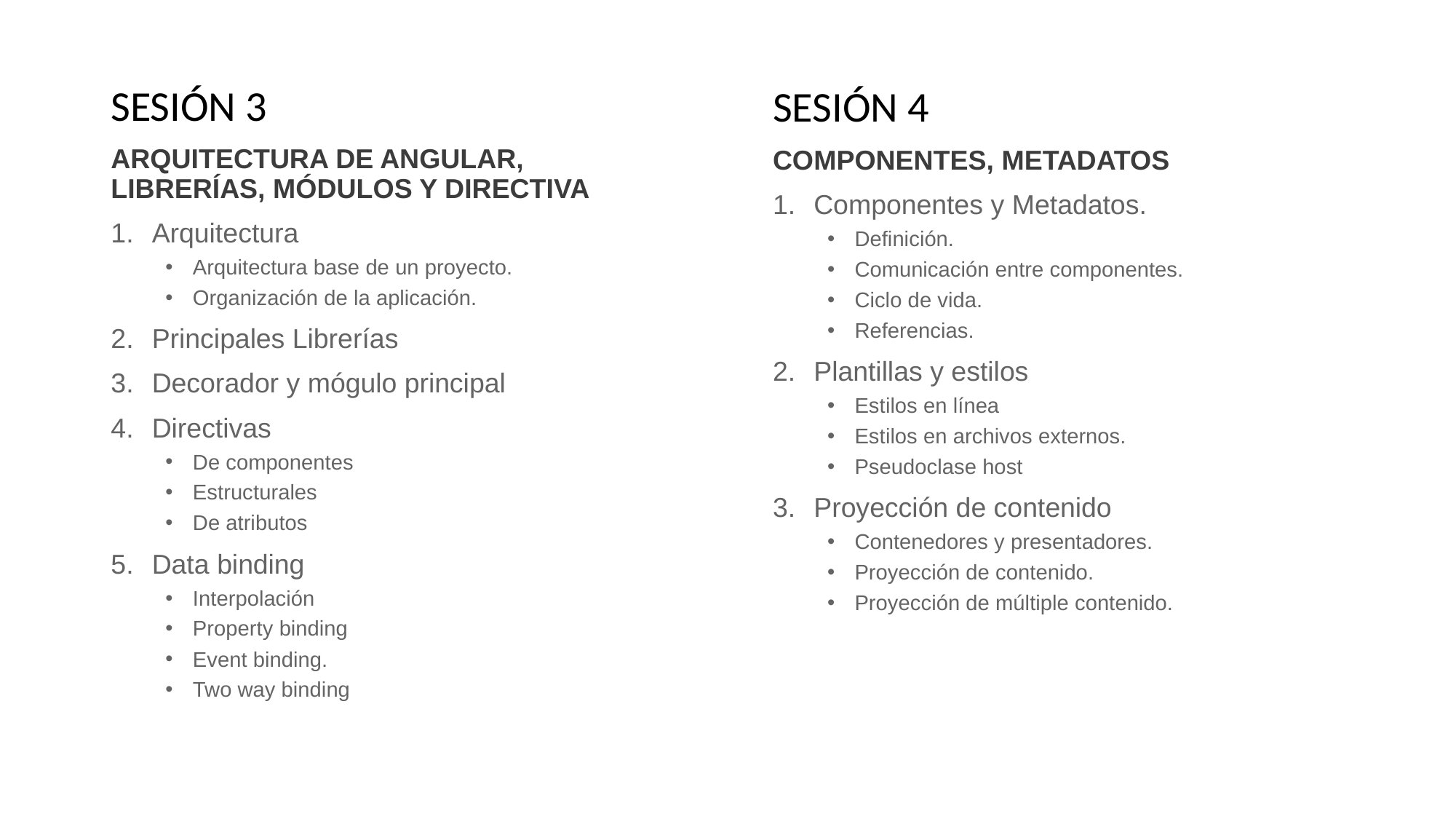

SESIÓN 3
ARQUITECTURA DE ANGULAR, LIBRERÍAS, MÓDULOS Y DIRECTIVA
Arquitectura
Arquitectura base de un proyecto.
Organización de la aplicación.
Principales Librerías
Decorador y mógulo principal
Directivas
De componentes
Estructurales
De atributos
Data binding
Interpolación
Property binding
Event binding.
Two way binding

SESIÓN 4
COMPONENTES, METADATOS
Componentes y Metadatos.
Definición.
Comunicación entre componentes.
Ciclo de vida.
Referencias.
Plantillas y estilos
Estilos en línea
Estilos en archivos externos.
Pseudoclase host
Proyección de contenido
Contenedores y presentadores.
Proyección de contenido.
Proyección de múltiple contenido.